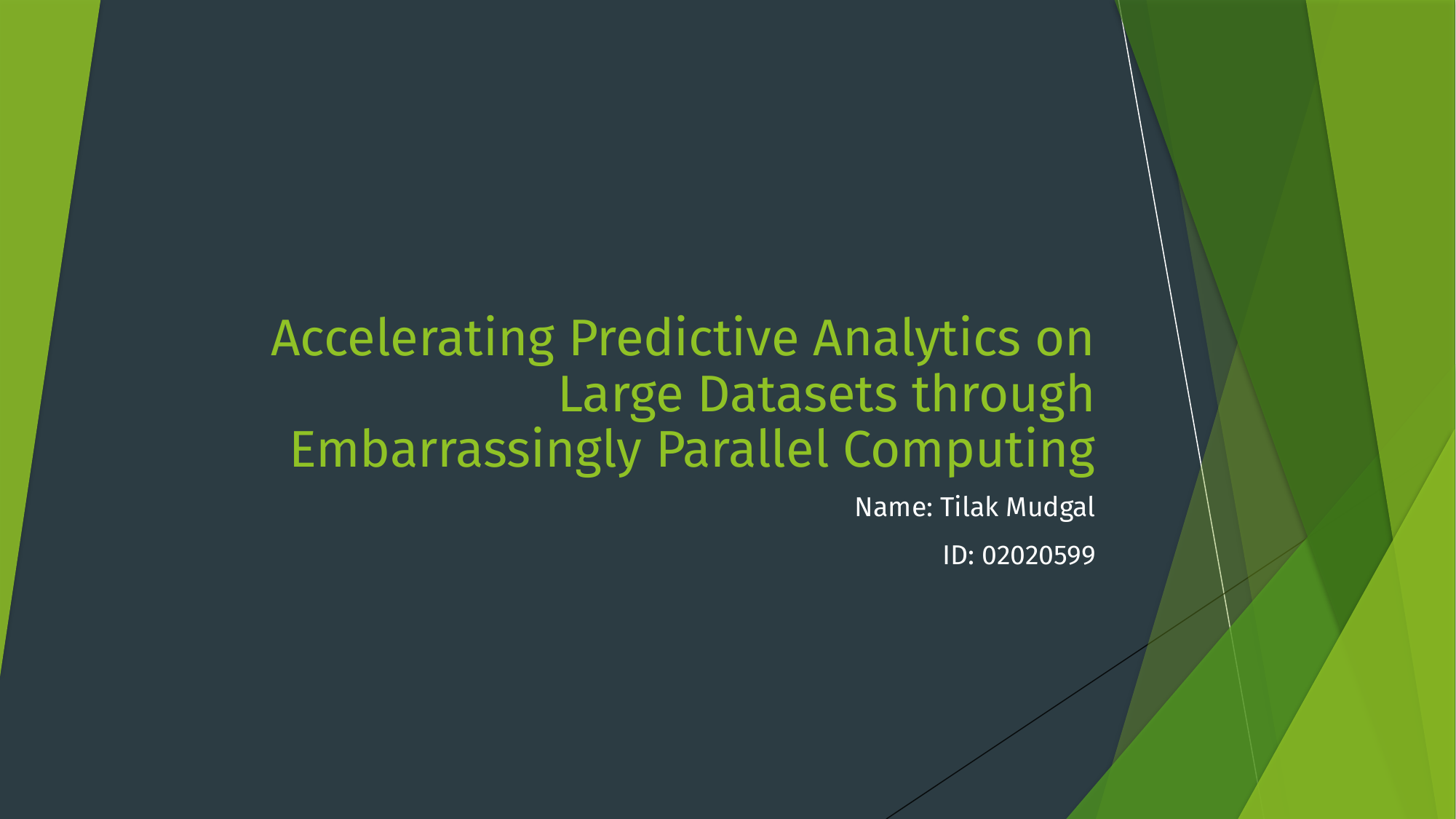

# Accelerating Predictive Analytics on Large Datasets through Embarrassingly Parallel Computing
Name: Tilak Mudgal
ID: 02020599